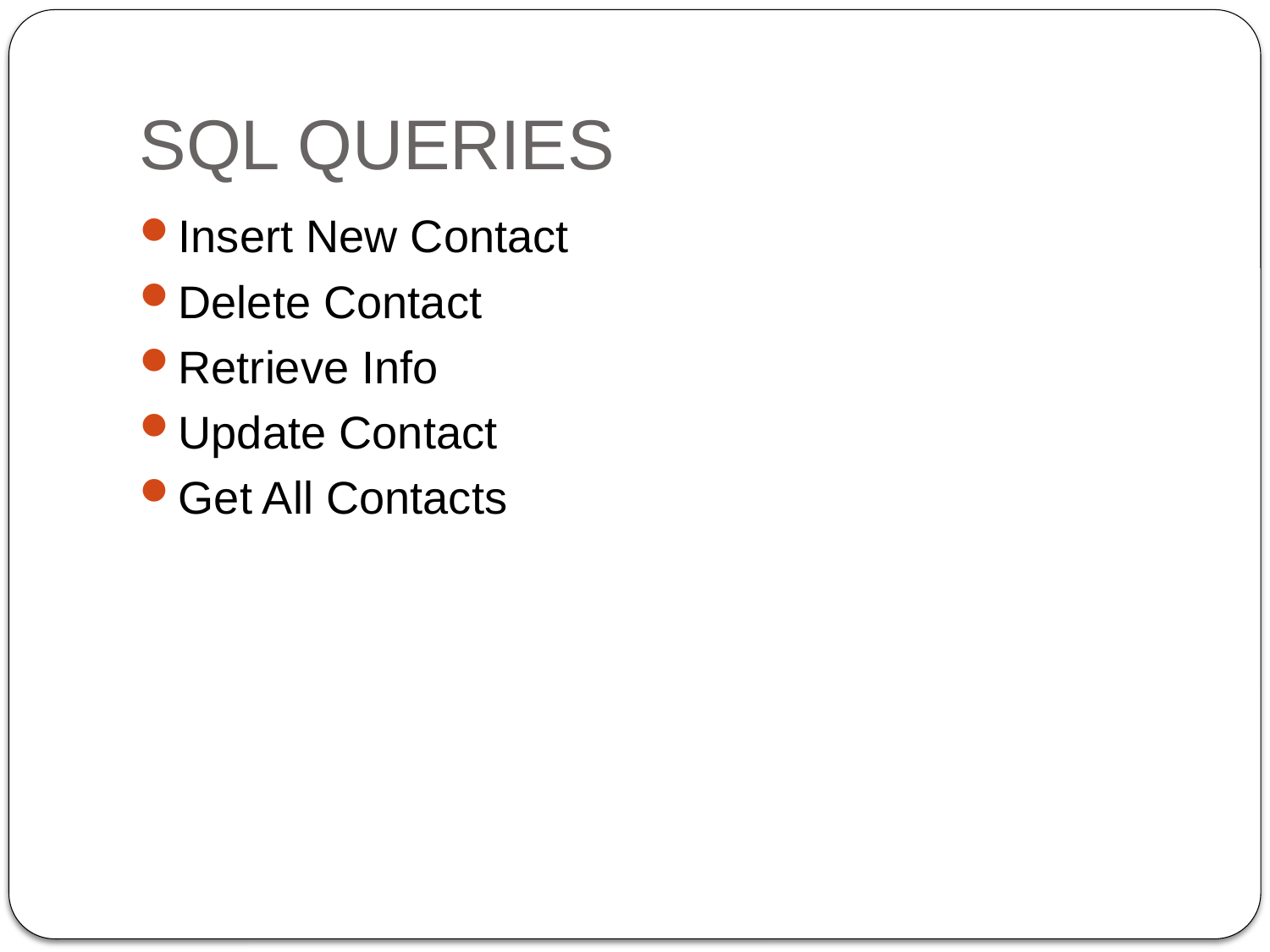

# SQL QUERIES
Insert New Contact
Delete Contact
Retrieve Info
Update Contact
Get All Contacts